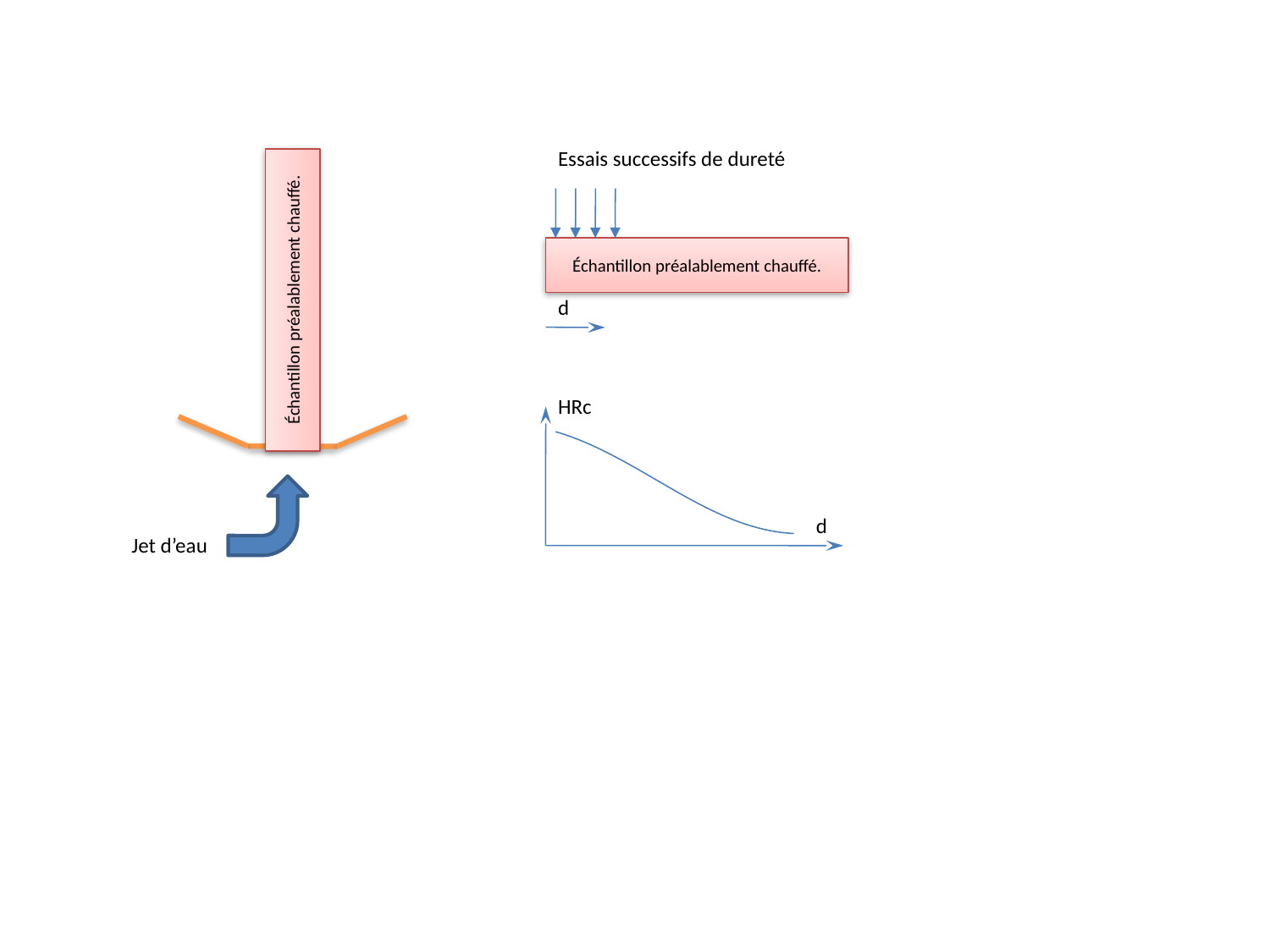

Essais successifs de dureté
Échantillon préalablement chauffé.
Échantillon préalablement chauffé.
d
HRc

d
Jet d’eau